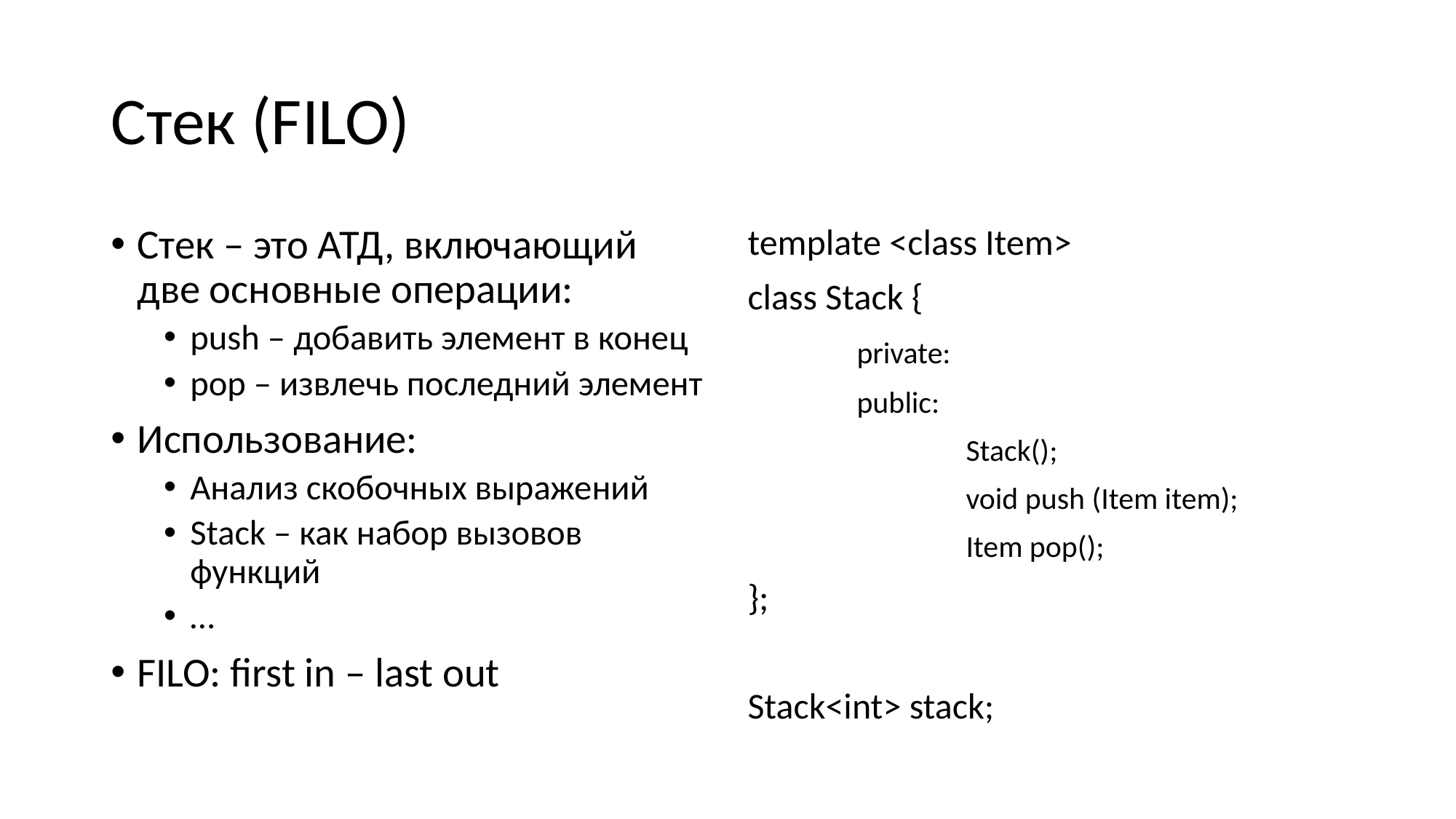

# Стек (FILO)
Стек – это АТД, включающий две основные операции:
push – добавить элемент в конец
pop – извлечь последний элемент
Использование:
Анализ скобочных выражений
Stack – как набор вызовов функций
…
FILO: first in – last out
template <class Item>
class Stack {
	private:
	public:
		Stack();
		void push (Item item);
		Item pop();
};

Stack<int> stack;